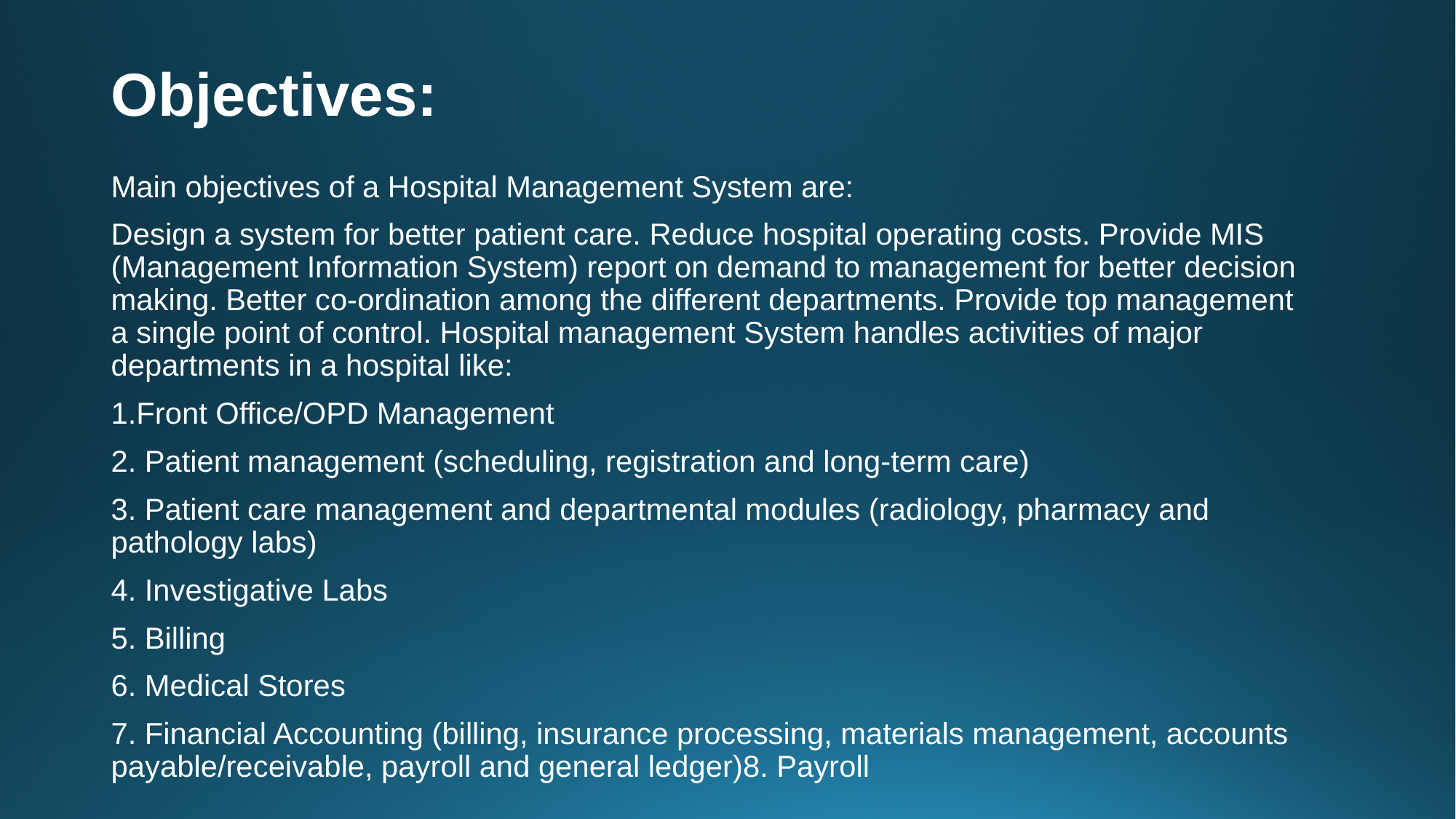

# Objectives:
Main objectives of a Hospital Management System are:
Design a system for better patient care. Reduce hospital operating costs. Provide MIS (Management Information System) report on demand to management for better decision making. Better co-ordination among the different departments. Provide top management a single point of control. Hospital management System handles activities of major departments in a hospital like:
1.Front Office/OPD Management
2. Patient management (scheduling, registration and long-term care)
3. Patient care management and departmental modules (radiology, pharmacy and pathology labs)
4. Investigative Labs
5. Billing
6. Medical Stores
7. Financial Accounting (billing, insurance processing, materials management, accounts payable/receivable, payroll and general ledger)8. Payroll